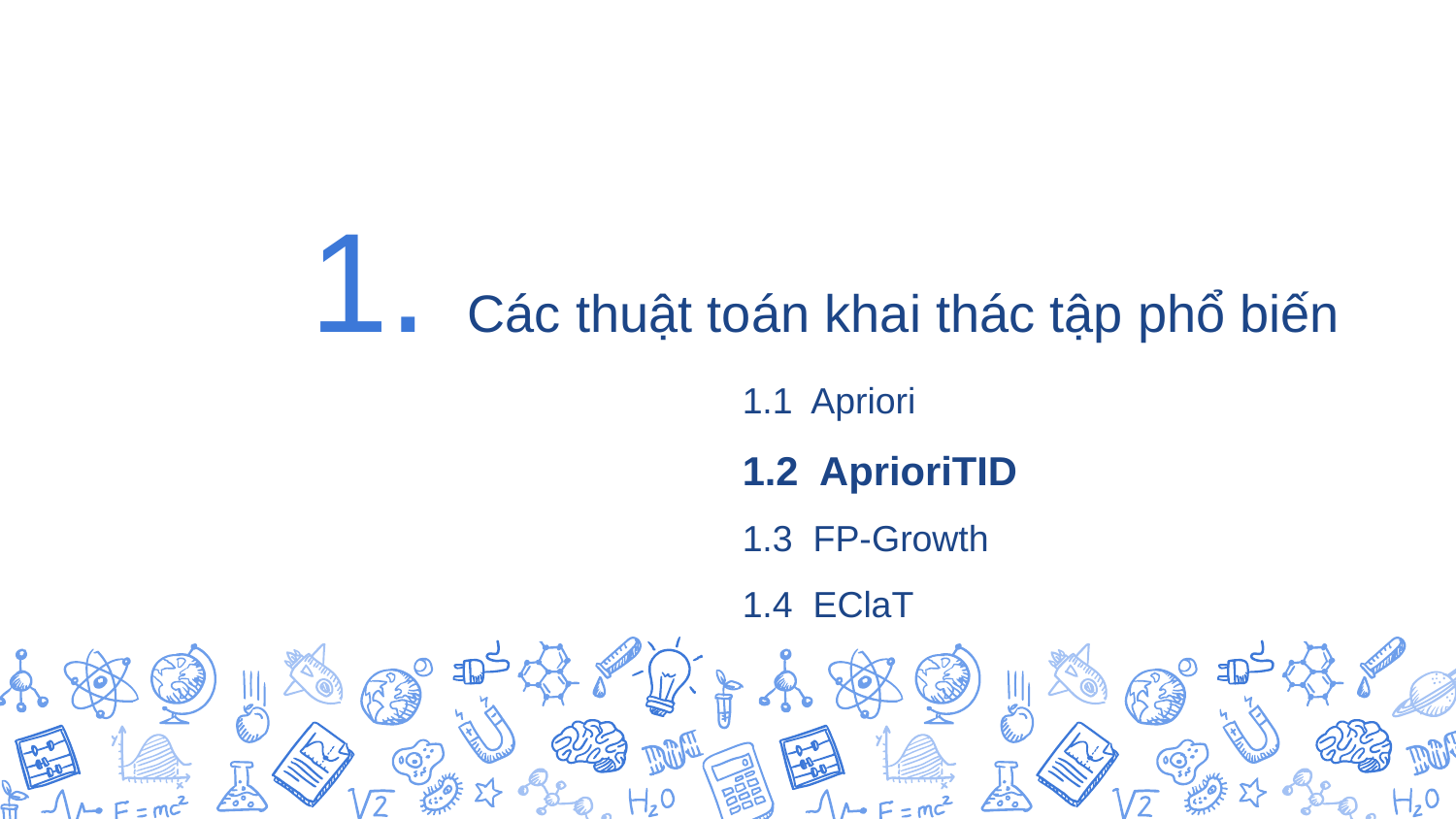

1. Các thuật toán khai thác tập phổ biến
1.1  Apriori
1.2  AprioriTID
1.3  FP-Growth
1.4  EClaT